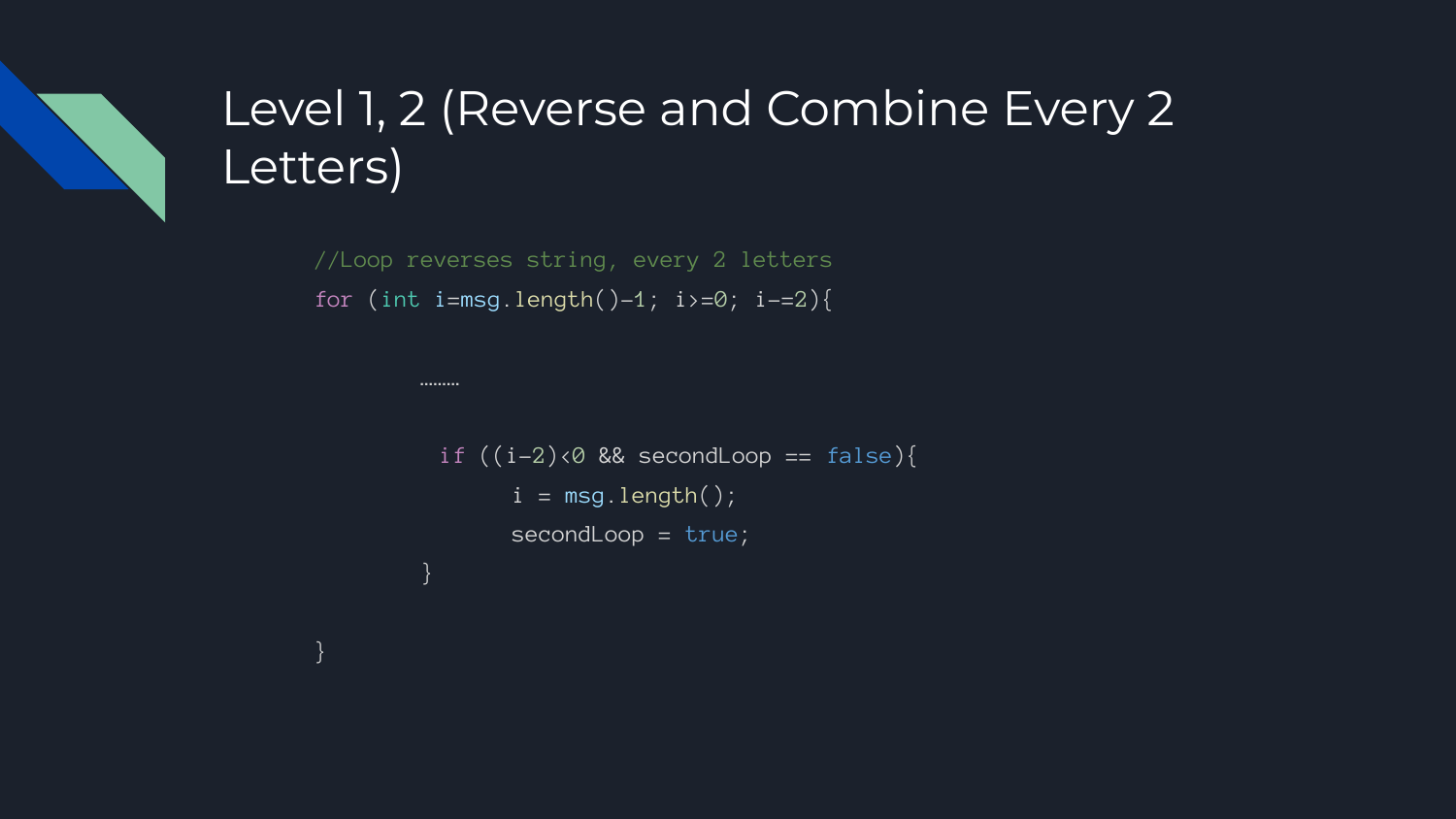

# Level 1, 2 (Reverse and Combine Every 2 Letters)
       //Loop reverses string, every 2 letters
       for (int i=msg.length()-1; i>=0; i-=2){

               ………

if ((i-2)<0 && secondLoop == false){
               	i = msg.length();
               	secondLoop = true;
               }

       }